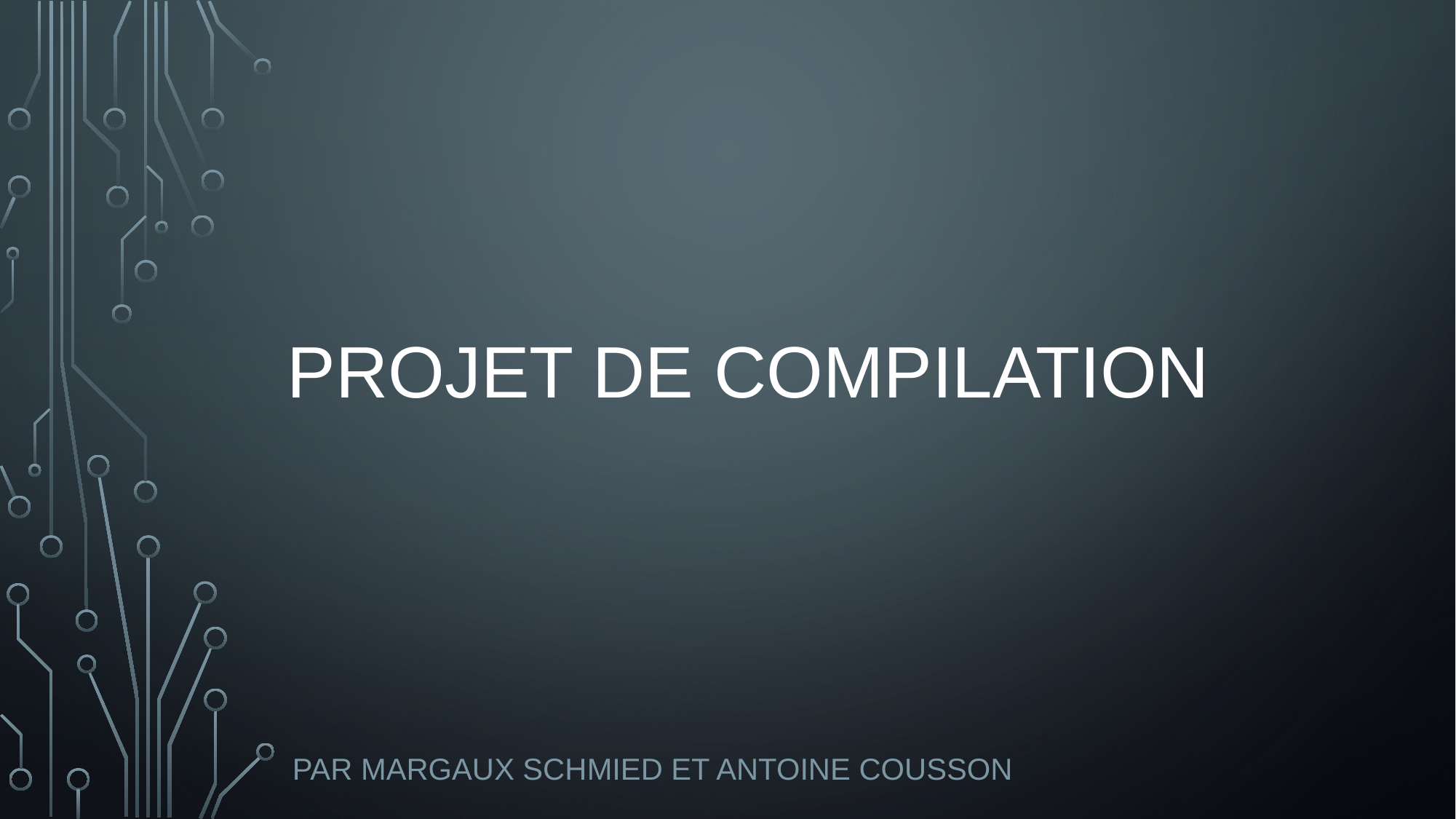

# Projet de Compilation
Par Margaux Schmied et Antoine Cousson